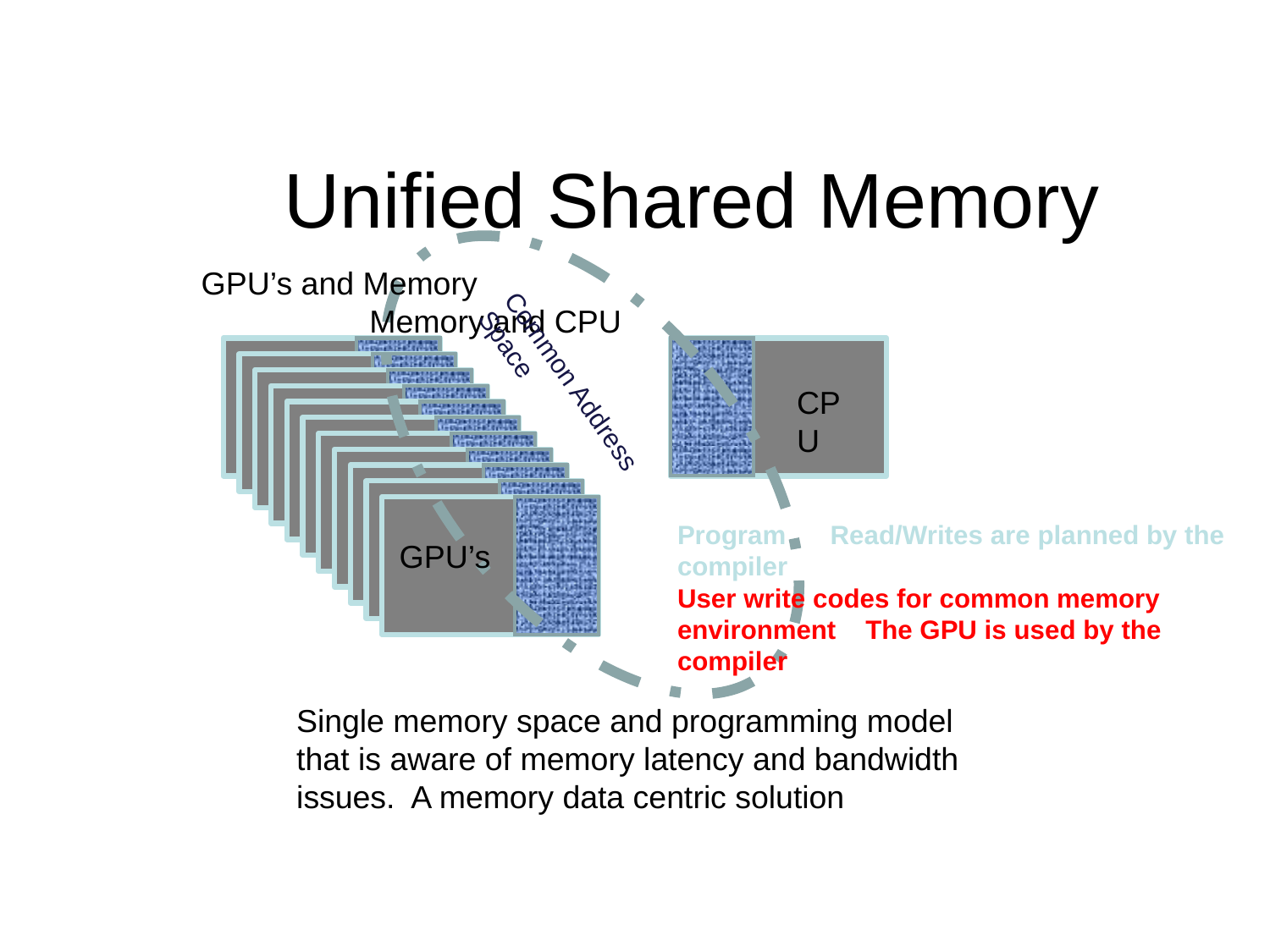

# Unified Shared Memory

GPU’s and Memory                                                                            Memory and CPU

Common Address Space
CPU

Program      Read/Writes are planned by the compiler
User write codes for common memory environment    The GPU is used by the compiler
GPU’s
Single memory space and programming model that is aware of memory latency and bandwidth issues.  A memory data centric solution